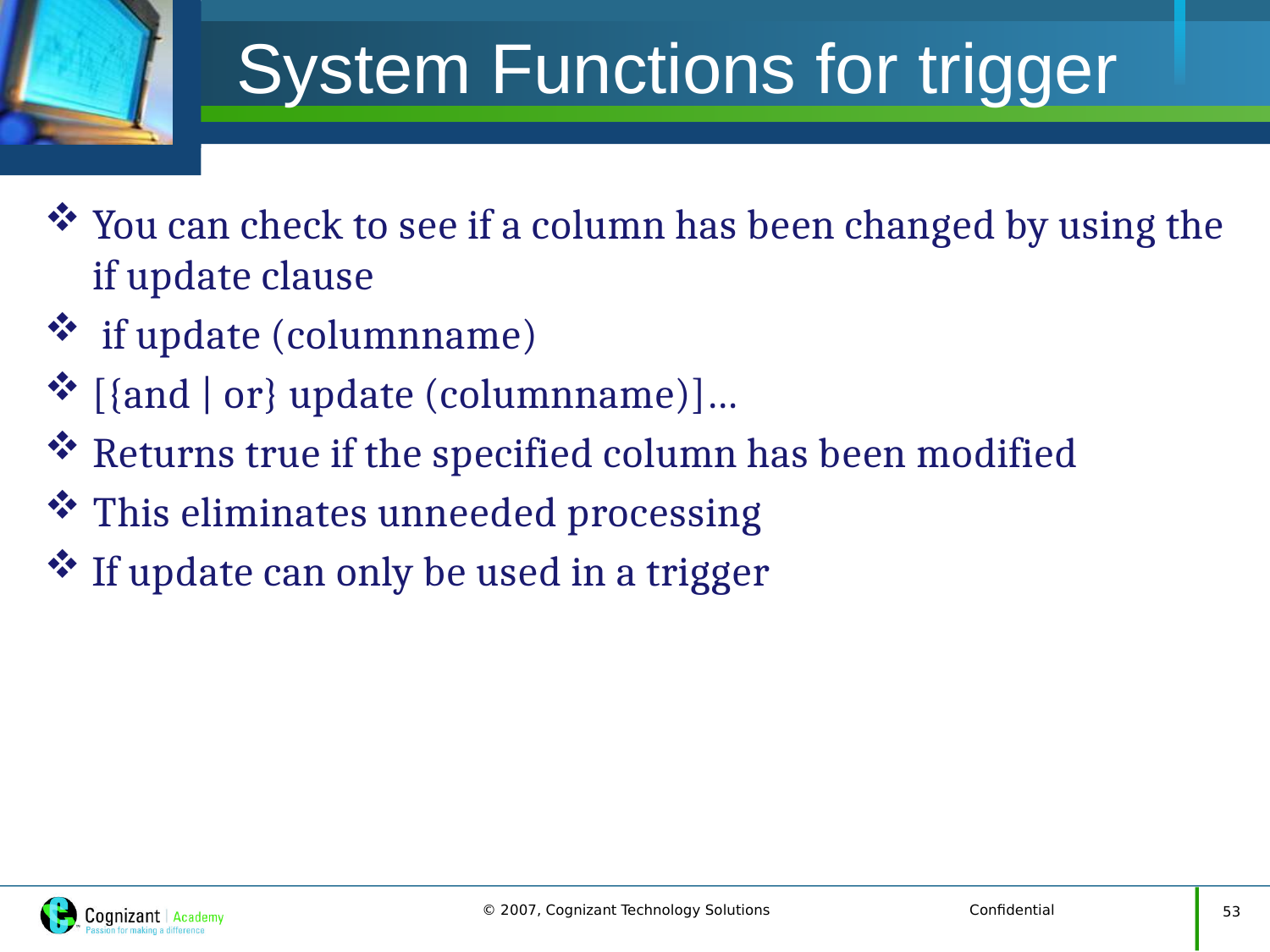

# System Functions for trigger
You can check to see if a column has been changed by using the if update clause
 if update (columnname)
[{and | or} update (columnname)]…
Returns true if the specified column has been modified
This eliminates unneeded processing
If update can only be used in a trigger

53